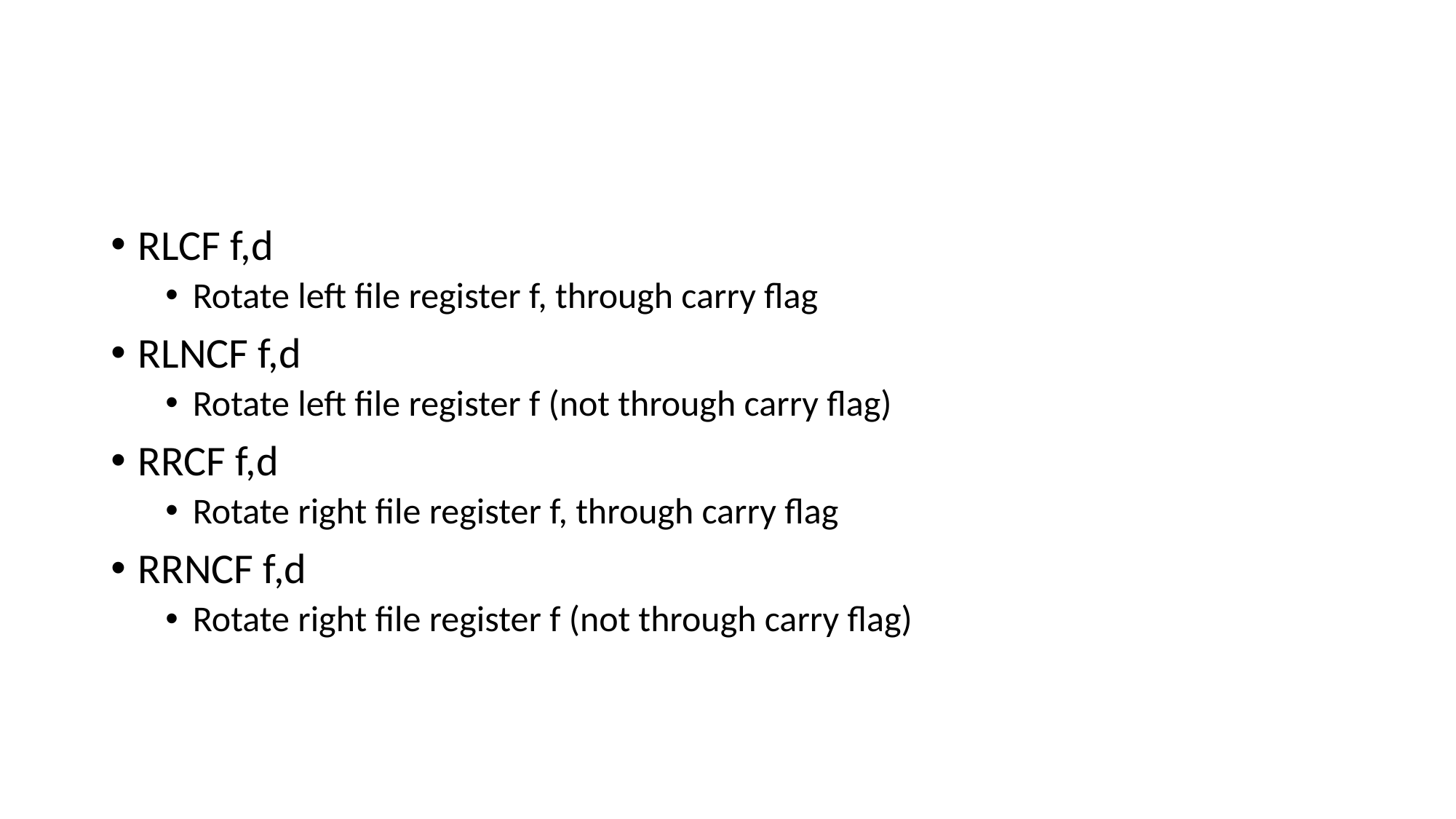

#
RLCF f,d
Rotate left file register f, through carry flag
RLNCF f,d
Rotate left file register f (not through carry flag)
RRCF f,d
Rotate right file register f, through carry flag
RRNCF f,d
Rotate right file register f (not through carry flag)